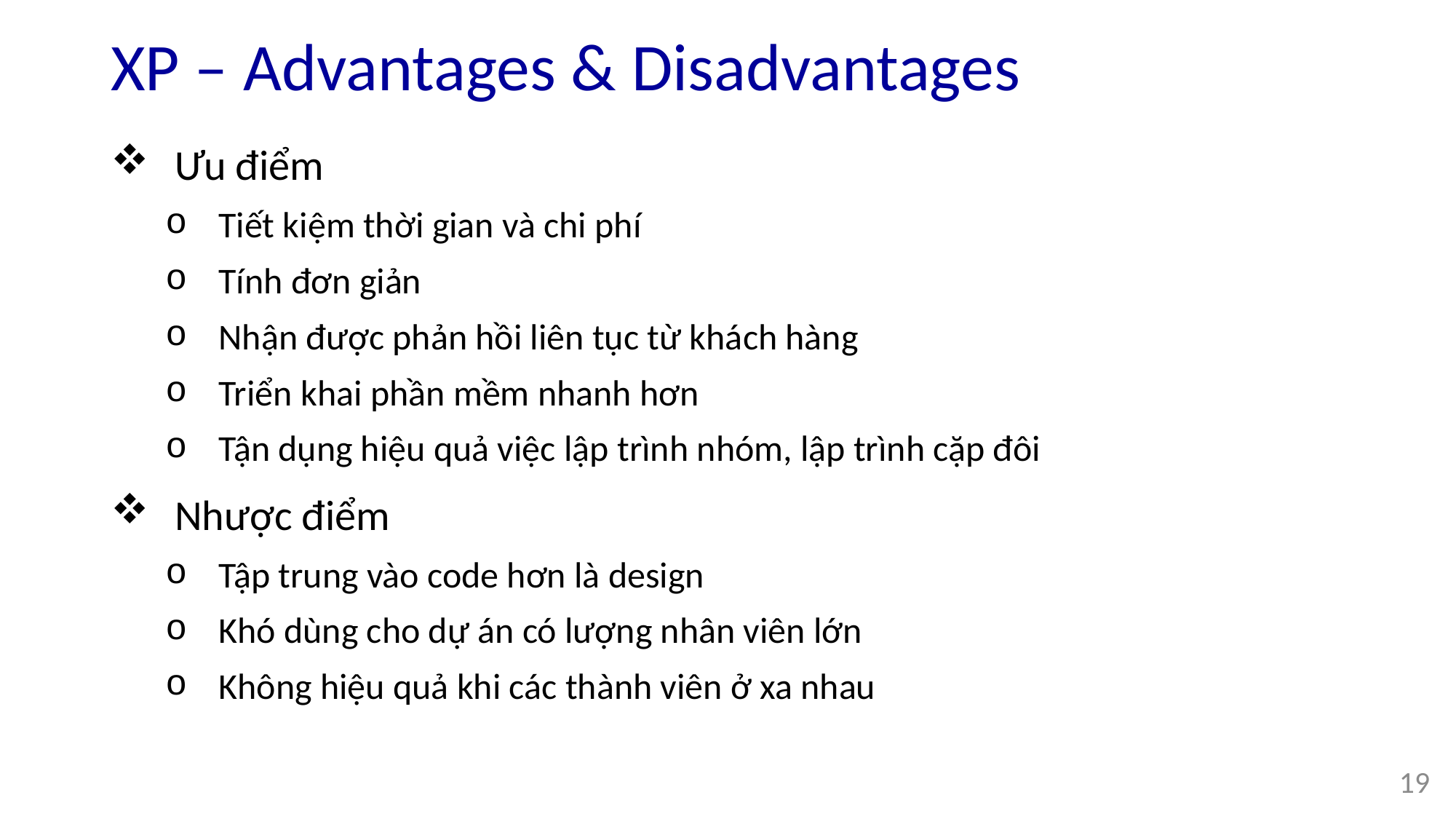

# XP – Advantages & Disadvantages
Ưu điểm
Tiết kiệm thời gian và chi phí
Tính đơn giản
Nhận được phản hồi liên tục từ khách hàng
Triển khai phần mềm nhanh hơn
Tận dụng hiệu quả việc lập trình nhóm, lập trình cặp đôi
Nhược điểm
Tập trung vào code hơn là design
Khó dùng cho dự án có lượng nhân viên lớn
Không hiệu quả khi các thành viên ở xa nhau
19